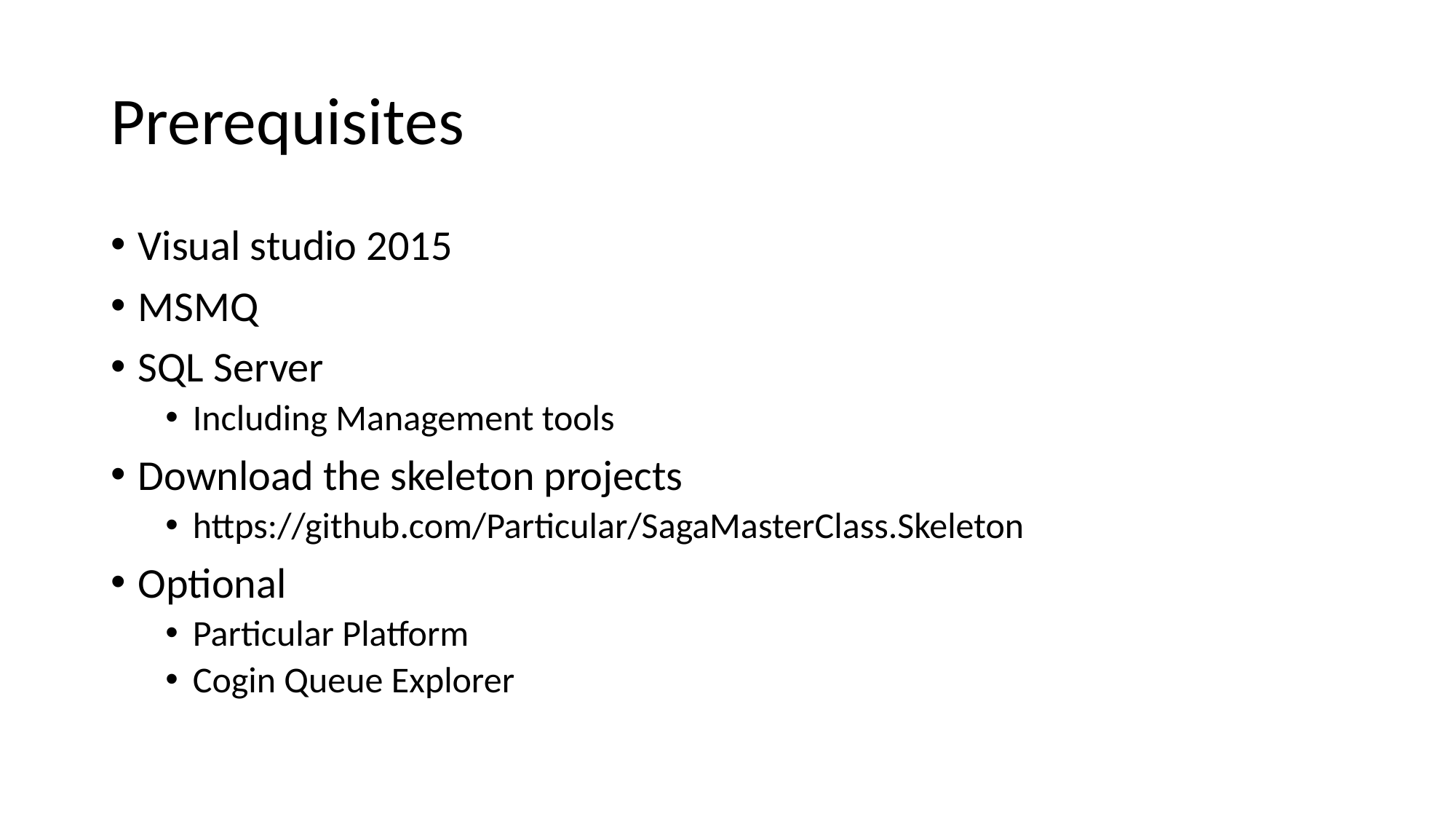

# Prerequisites
Visual studio 2015
MSMQ
SQL Server
Including Management tools
Download the skeleton projects
https://github.com/Particular/SagaMasterClass.Skeleton
Optional
Particular Platform
Cogin Queue Explorer